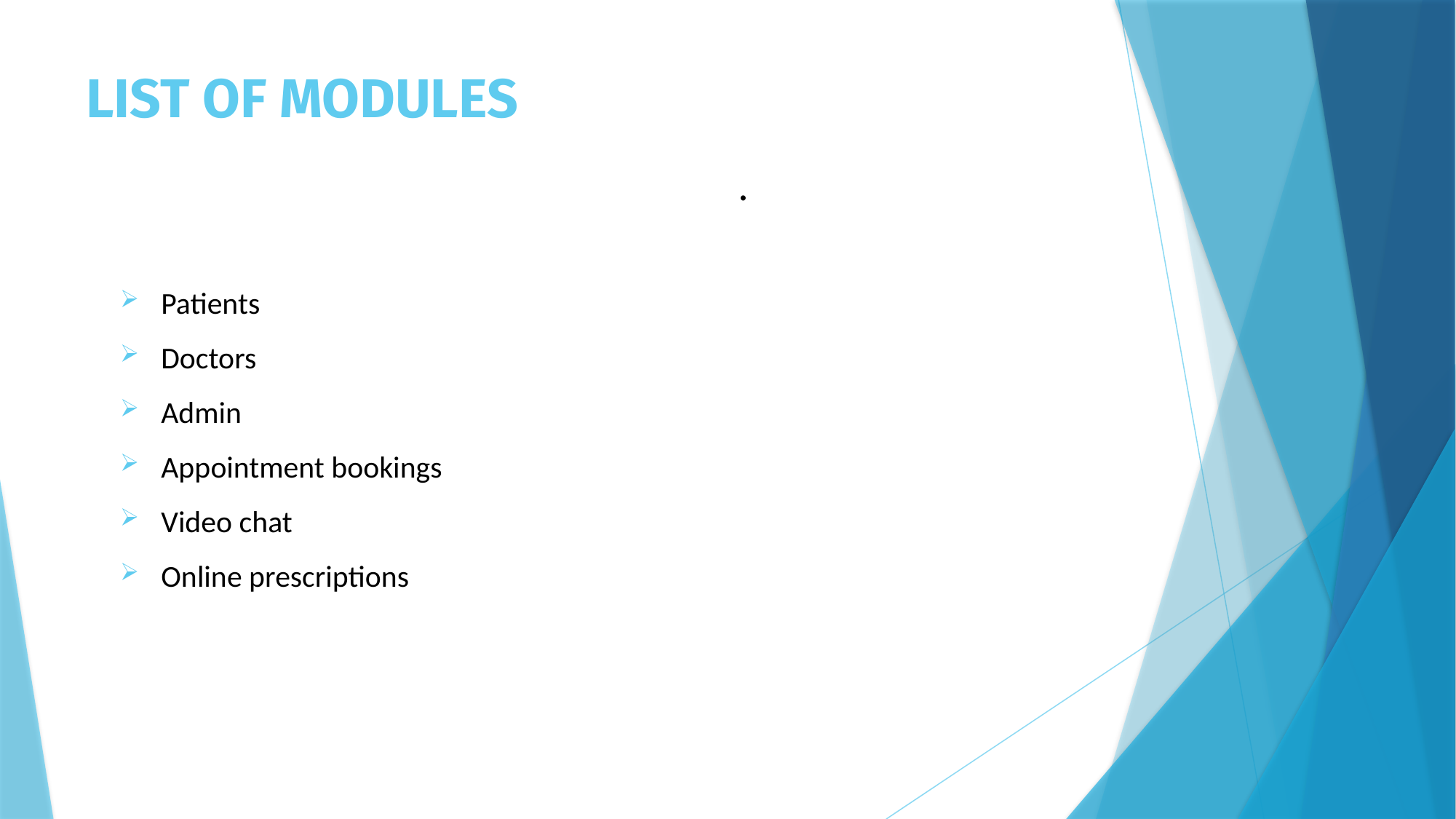

# LIST OF MODULES
.
Patients
Doctors
Admin
Appointment bookings
Video chat
Online prescriptions